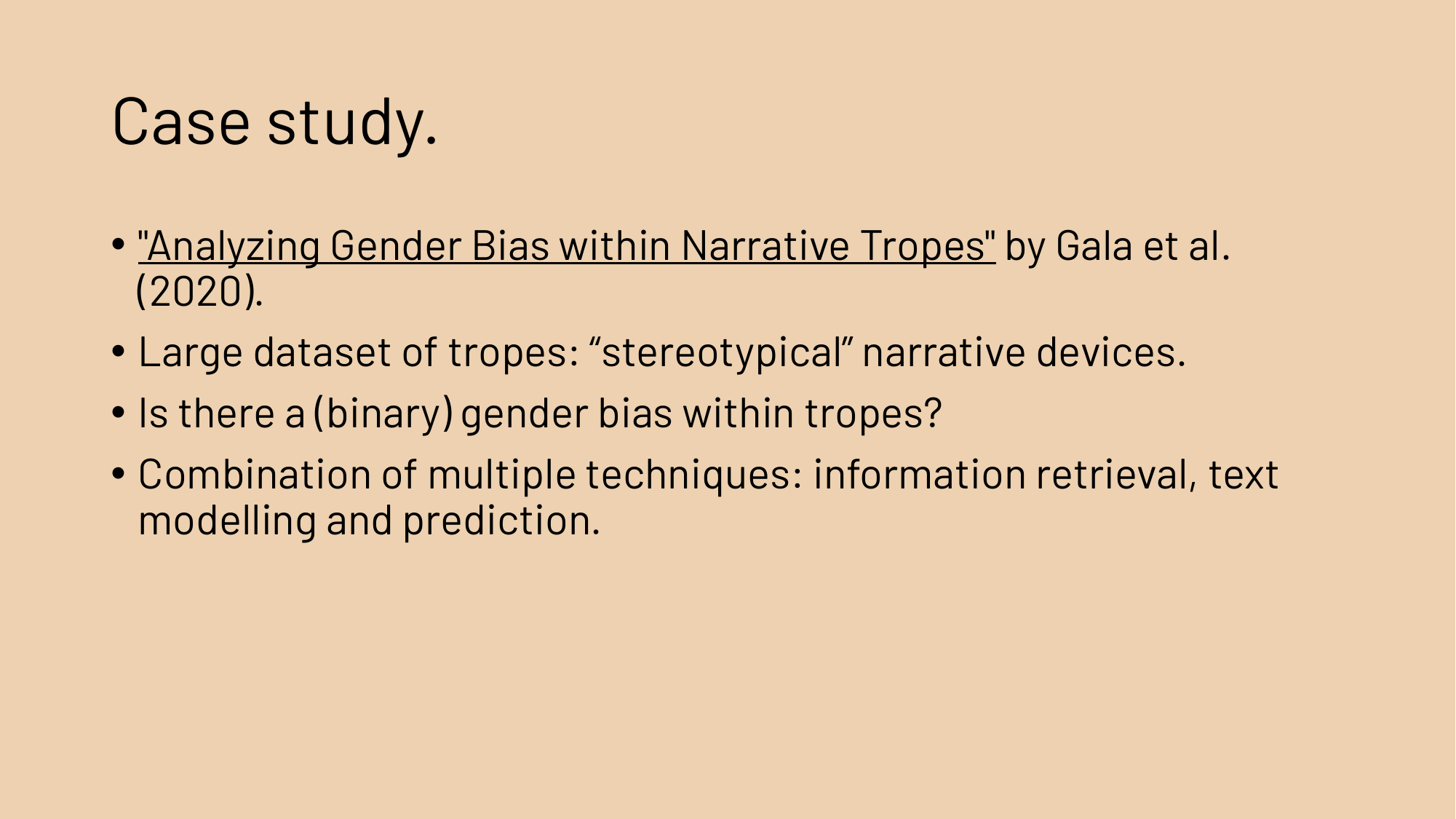

# Case study.
"Analyzing Gender Bias within Narrative Tropes" by Gala et al. (2020).
Large dataset of tropes: “stereotypical” narrative devices.
Is there a (binary) gender bias within tropes?
Combination of multiple techniques: information retrieval, text modelling and prediction.